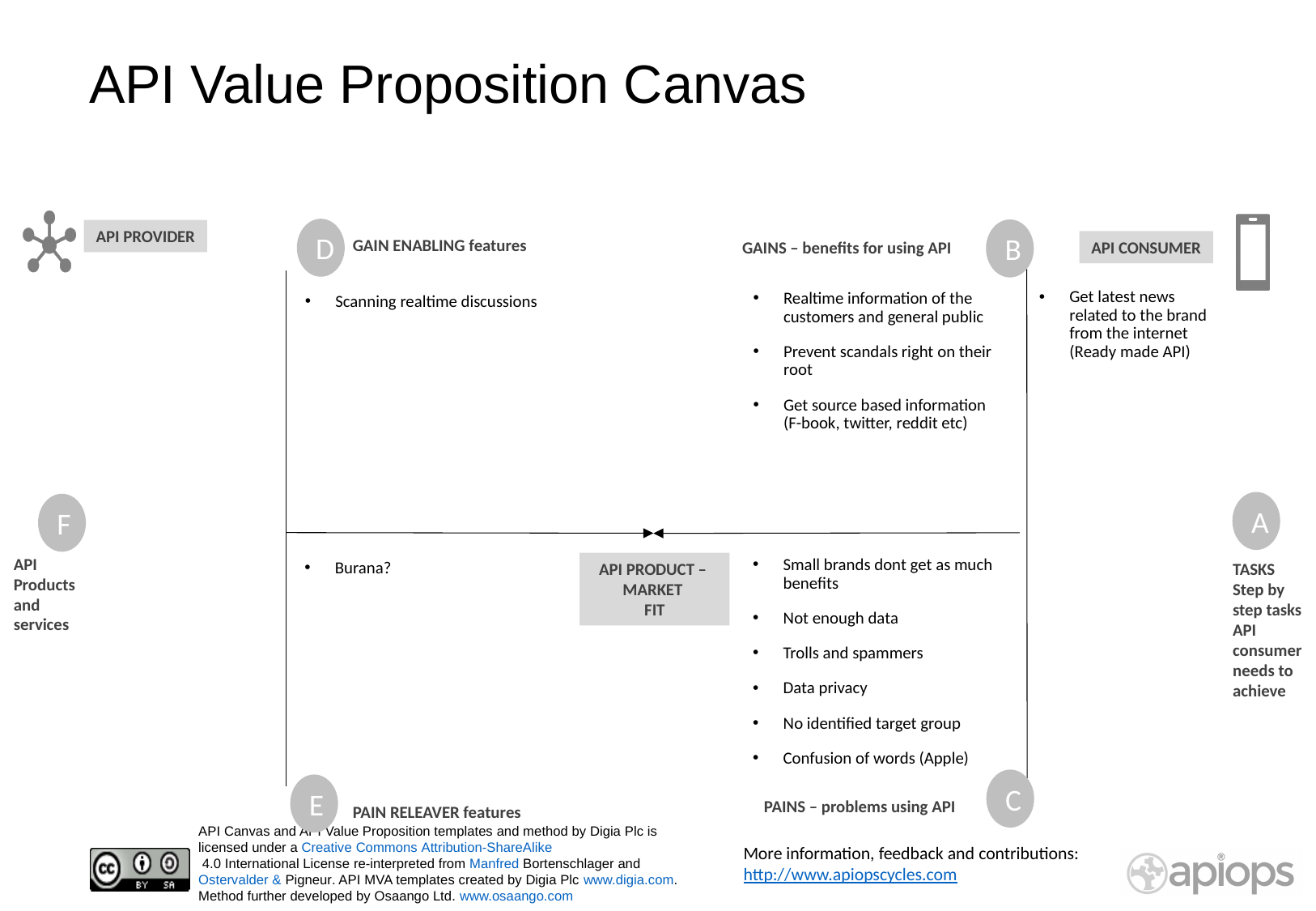

Get latest news related to the brand from the internet (Ready made API)

Realtime information of the customers and general public
Prevent scandals right on their root
Get source based information (F-book, twitter, reddit etc)

Scanning realtime discussions

Small brands dont get as much benefits
Not enough data
Trolls and spammers
Data privacy
No identified target group
Confusion of words (Apple)
Burana?